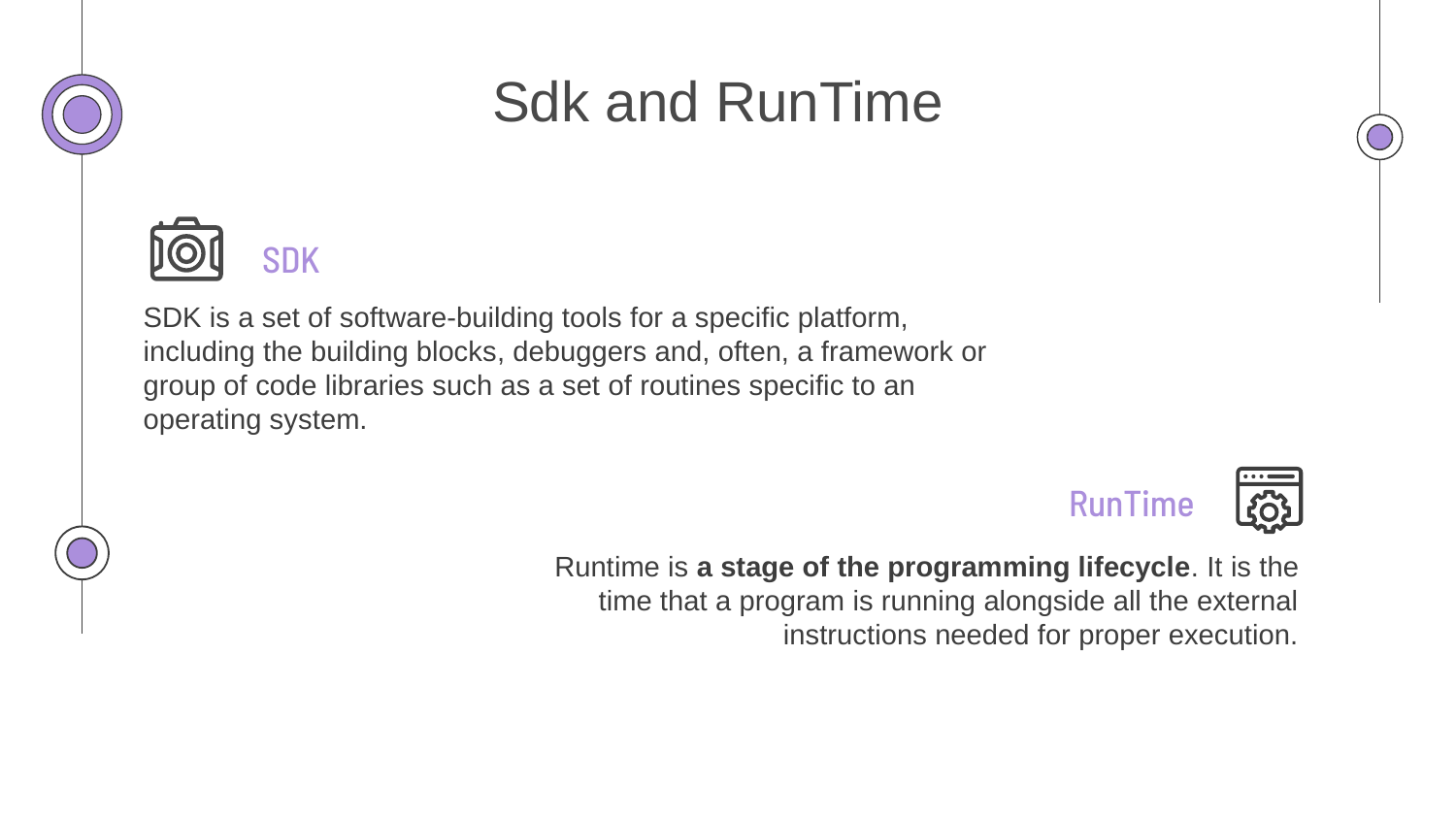

# Sdk and RunTime

SDK
SDK is a set of software-building tools for a specific platform, including the building blocks, debuggers and, often, a framework or group of code libraries such as a set of routines specific to an operating system.
RunTime

Runtime is a stage of the programming lifecycle. It is the time that a program is running alongside all the external instructions needed for proper execution.